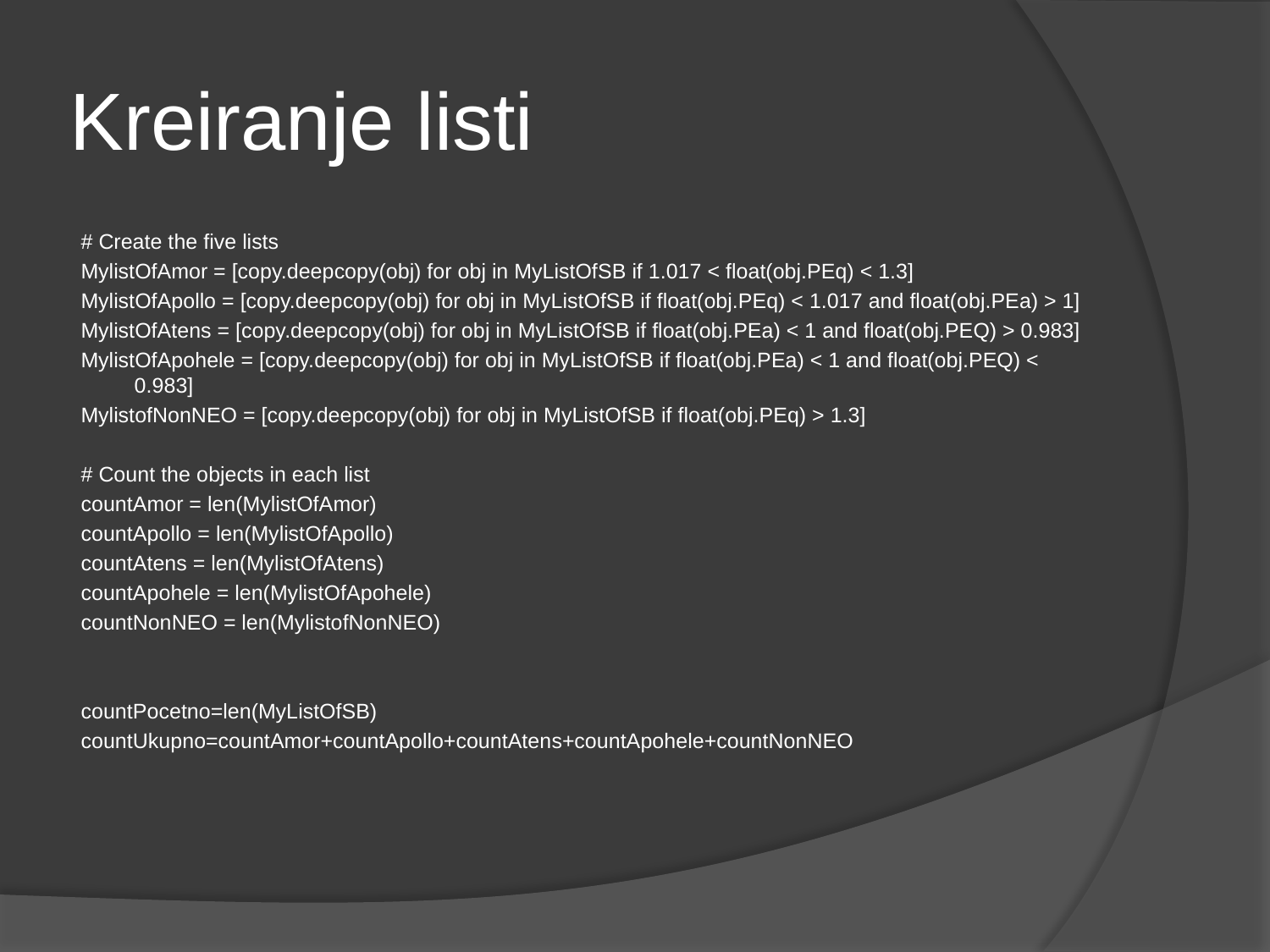

# Kreiranje listi
# Create the five lists
MylistOfAmor = [copy.deepcopy(obj) for obj in MyListOfSB if 1.017 < float(obj.PEq) < 1.3]
MylistOfApollo = [copy.deepcopy(obj) for obj in MyListOfSB if float(obj.PEq) < 1.017 and float(obj.PEa) > 1]
MylistOfAtens = [copy.deepcopy(obj) for obj in MyListOfSB if float(obj.PEa) < 1 and float(obj.PEQ) > 0.983]
MylistOfApohele = [copy.deepcopy(obj) for obj in MyListOfSB if float(obj.PEa) < 1 and float(obj.PEQ) < 0.983]
MylistofNonNEO = [copy.deepcopy(obj) for obj in MyListOfSB if float(obj.PEq) > 1.3]

# Count the objects in each list
countAmor = len(MylistOfAmor)
countApollo = len(MylistOfApollo)
countAtens = len(MylistOfAtens)
countApohele = len(MylistOfApohele)
countNonNEO = len(MylistofNonNEO)

countPocetno=len(MyListOfSB)
countUkupno=countAmor+countApollo+countAtens+countApohele+countNonNEO